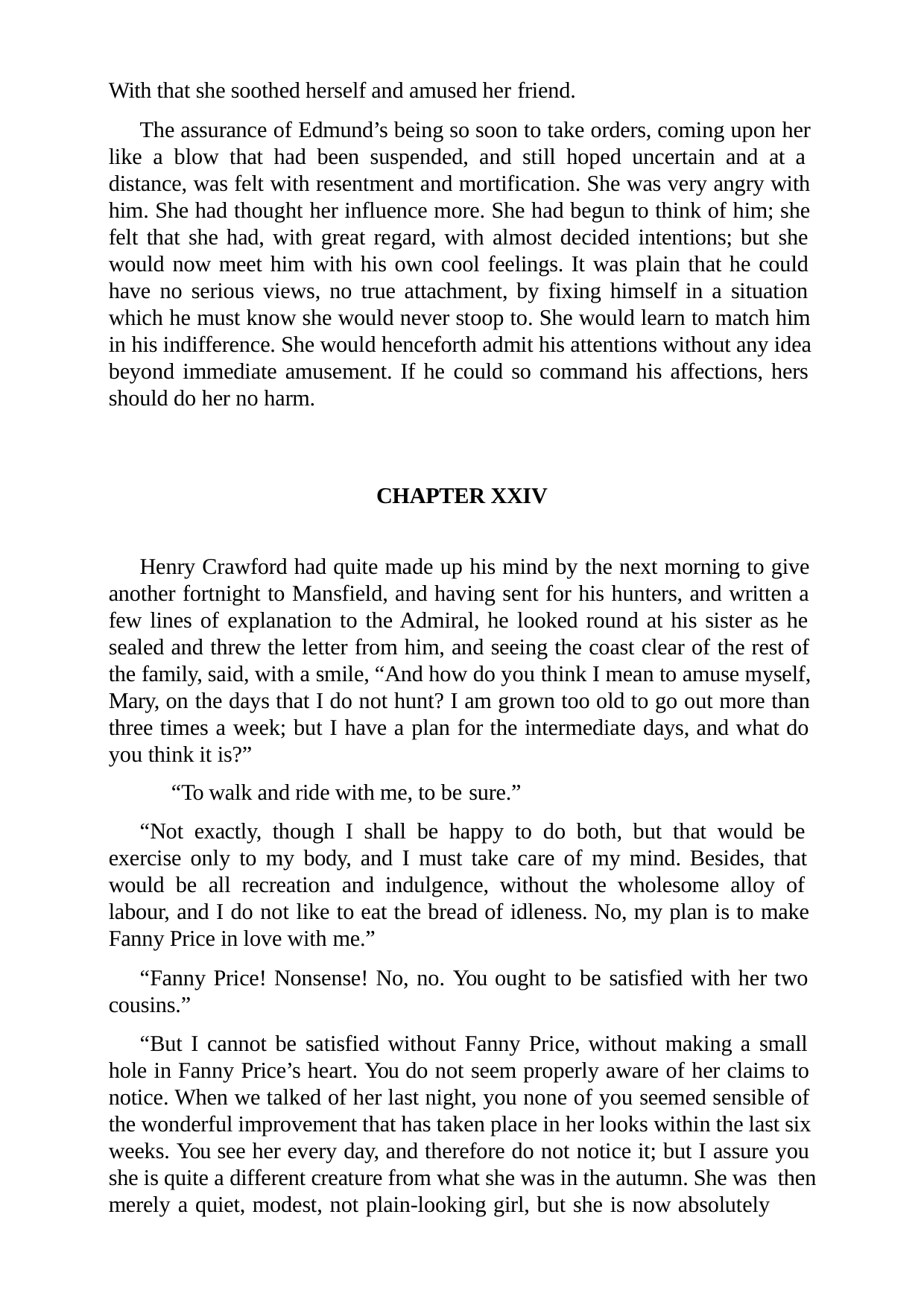

With that she soothed herself and amused her friend.
The assurance of Edmund’s being so soon to take orders, coming upon her  like a blow that had been suspended, and still hoped uncertain and at a  distance, was felt with resentment and mortification. She was very angry with  him. She had thought her influence more. She had begun to think of him; she  felt that she had, with great regard, with almost decided intentions; but she  would now meet him with his own cool feelings. It was plain that he could  have no serious views, no true attachment, by fixing himself in a situation  which he must know she would never stoop to. She would learn to match him  in his indifference. She would henceforth admit his attentions without any idea  beyond immediate amusement. If he could so command his affections, hers  should do her no harm.
CHAPTER XXIV

Henry Crawford had quite made up his mind by the next morning to give  another fortnight to Mansfield, and having sent for his hunters, and written a  few lines of explanation to the Admiral, he looked round at his sister as he  sealed and threw the letter from him, and seeing the coast clear of the rest of  the family, said, with a smile, “And how do you think I mean to amuse myself,  Mary, on the days that I do not hunt? I am grown too old to go out more than  three times a week; but I have a plan for the intermediate days, and what do  you think it is?”
“To walk and ride with me, to be sure.”
“Not exactly, though I shall be happy to do both, but that would be  exercise only to my body, and I must take care of my mind. Besides, that  would be all recreation and indulgence, without the wholesome alloy of  labour, and I do not like to eat the bread of idleness. No, my plan is to make  Fanny Price in love with me.”
“Fanny Price! Nonsense! No, no. You ought to be satisfied with her two  cousins.”
“But I cannot be satisfied without Fanny Price, without making a small  hole in Fanny Price’s heart. You do not seem properly aware of her claims to  notice. When we talked of her last night, you none of you seemed sensible of  the wonderful improvement that has taken place in her looks within the last six  weeks. You see her every day, and therefore do not notice it; but I assure you  she is quite a different creature from what she was in the autumn. She was  then merely a quiet, modest, not plain-looking girl, but she is now absolutely